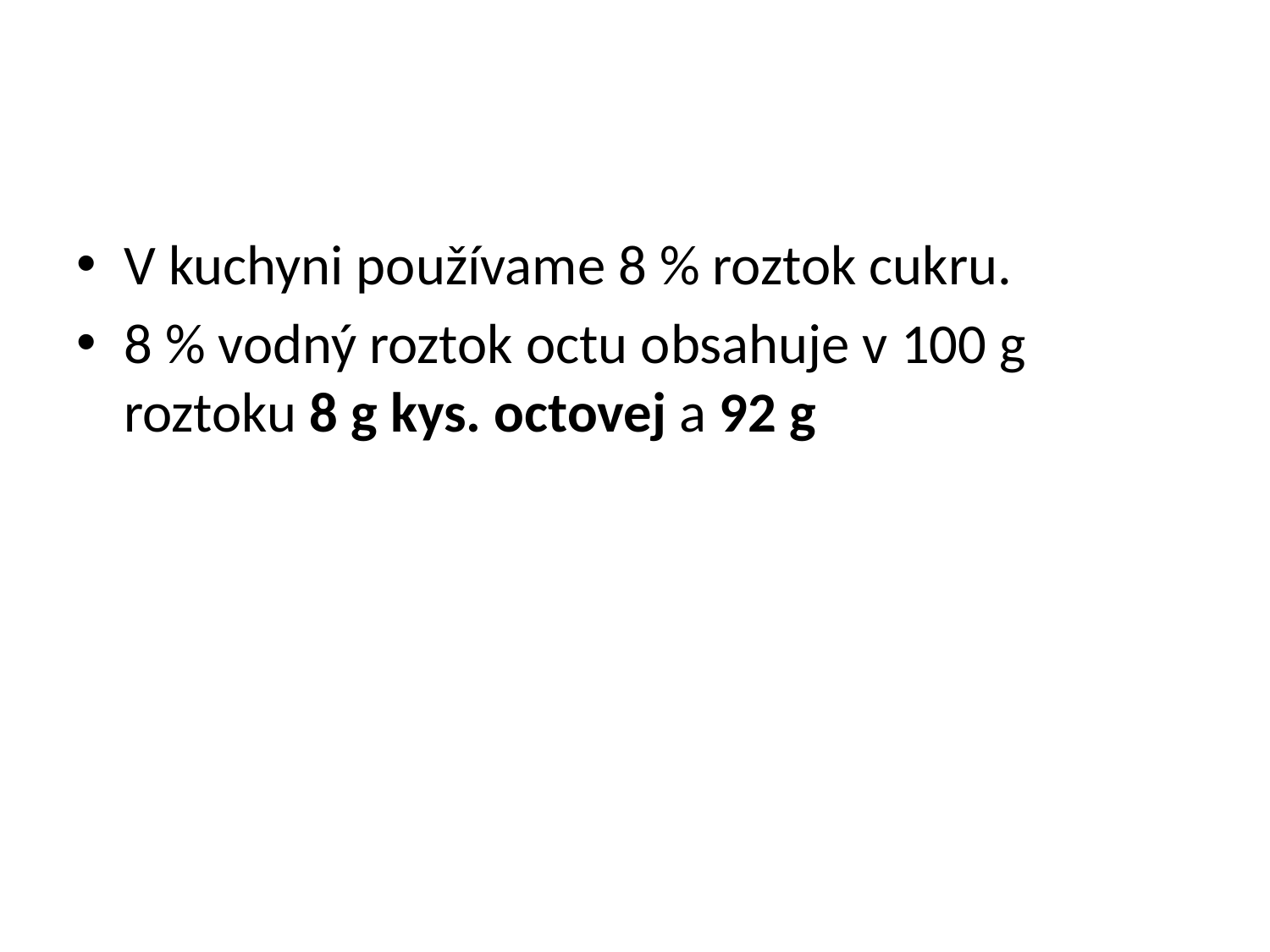

#
V kuchyni používame 8 % roztok cukru.
8 % vodný roztok octu obsahuje v 100 g roztoku 8 g kys. octovej a 92 g